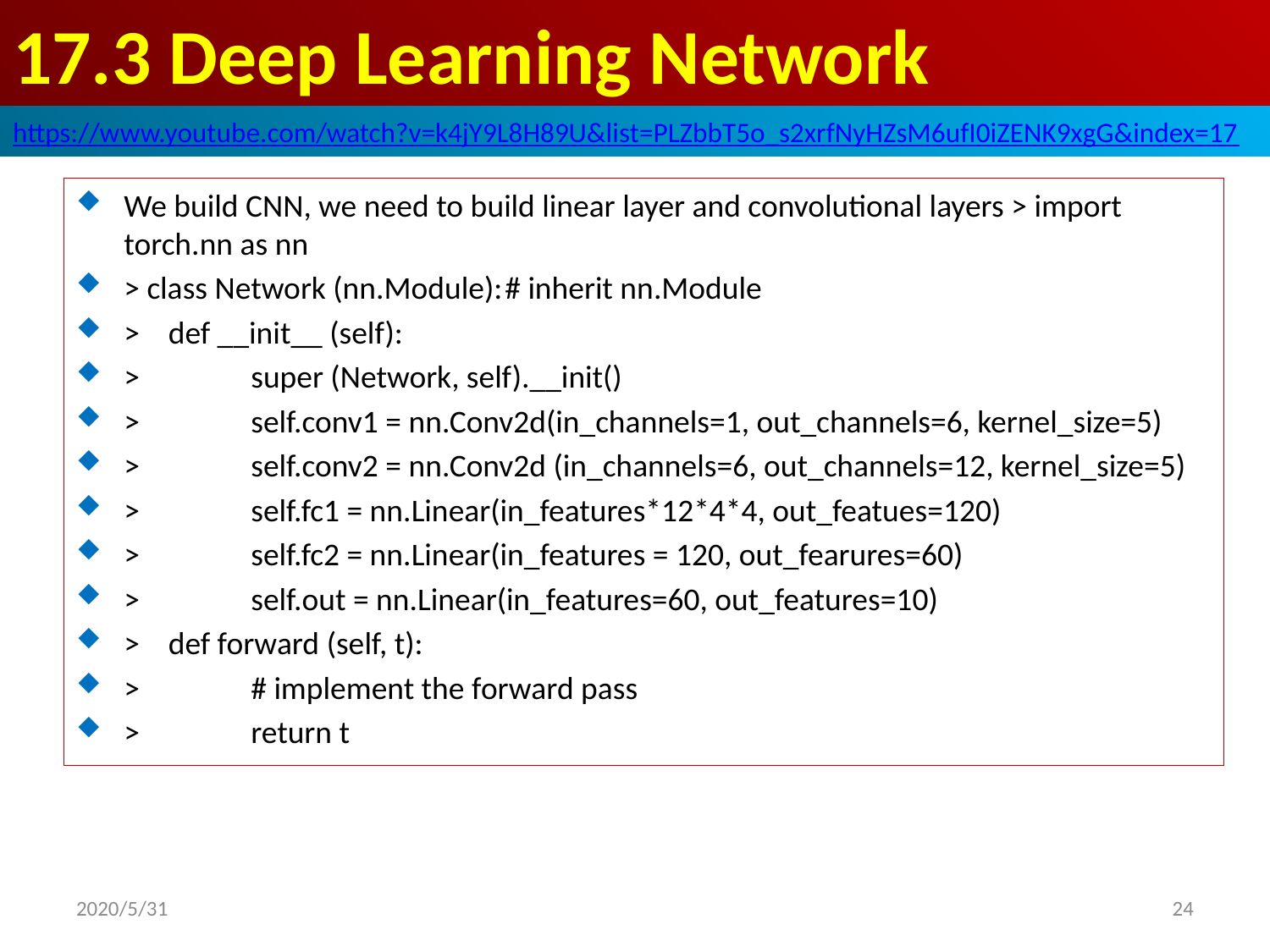

# 17.3 Deep Learning Network
https://www.youtube.com/watch?v=k4jY9L8H89U&list=PLZbbT5o_s2xrfNyHZsM6ufI0iZENK9xgG&index=17
We build CNN, we need to build linear layer and convolutional layers > import torch.nn as nn
> class Network (nn.Module):	# inherit nn.Module
>    def __init__ (self):
>	super (Network, self).__init()
>	self.conv1 = nn.Conv2d(in_channels=1, out_channels=6, kernel_size=5)
>	self.conv2 = nn.Conv2d (in_channels=6, out_channels=12, kernel_size=5)
>	self.fc1 = nn.Linear(in_features*12*4*4, out_featues=120)
>	self.fc2 = nn.Linear(in_features = 120, out_fearures=60)
>	self.out = nn.Linear(in_features=60, out_features=10)
>    def forward (self, t):
>	# implement the forward pass
>	return t

2020/5/31
24